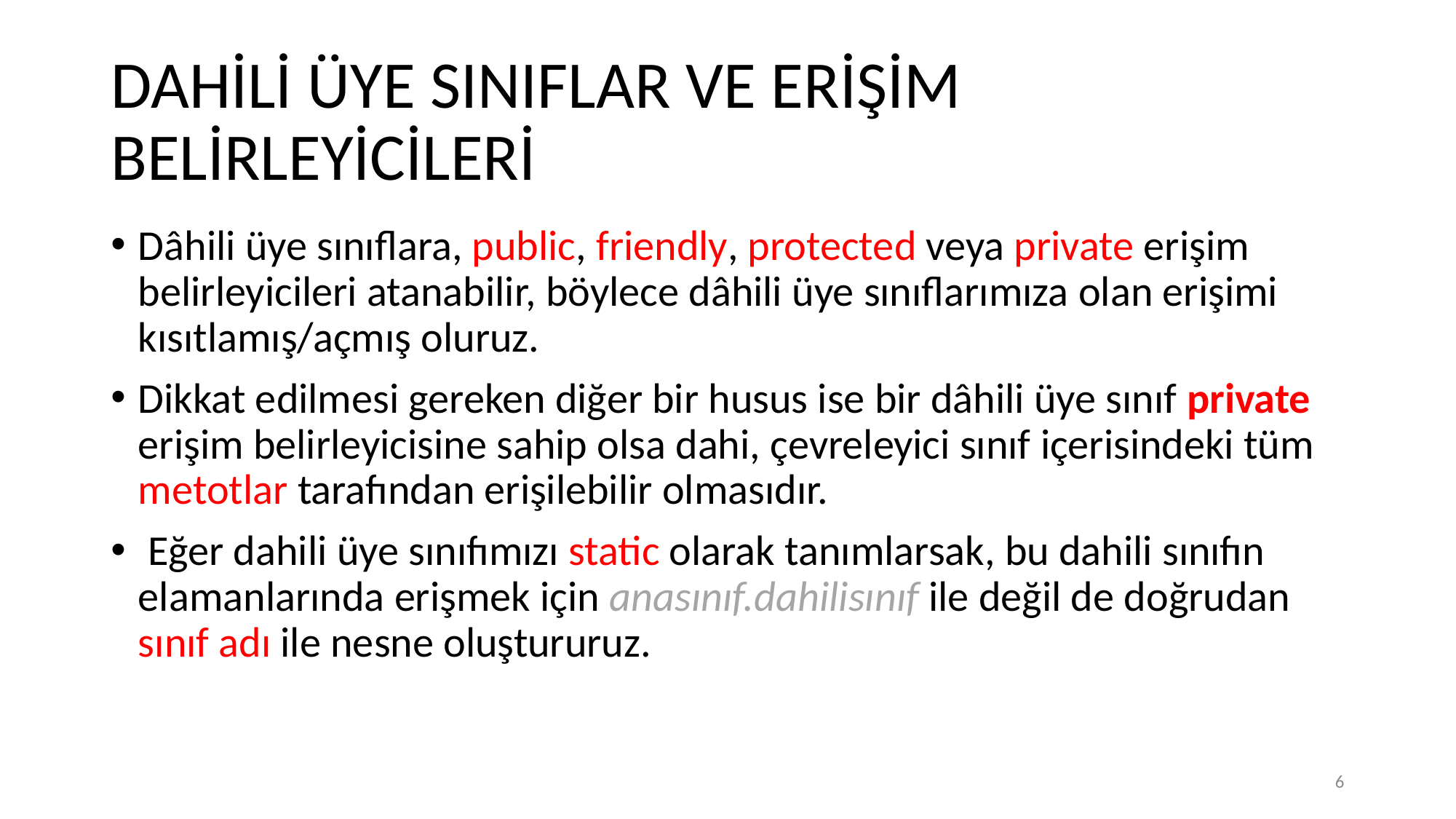

# DAHİLİ ÜYE SINIFLAR VE ERİŞİM BELİRLEYİCİLERİ
Dâhili üye sınıflara, public, friendly, protected veya private erişim belirleyicileri atanabilir, böylece dâhili üye sınıflarımıza olan erişimi kısıtlamış/açmış oluruz.
Dikkat edilmesi gereken diğer bir husus ise bir dâhili üye sınıf private erişim belirleyicisine sahip olsa dahi, çevreleyici sınıf içerisindeki tüm metotlar tarafından erişilebilir olmasıdır.
 Eğer dahili üye sınıfımızı static olarak tanımlarsak, bu dahili sınıfın elamanlarında erişmek için anasınıf.dahilisınıf ile değil de doğrudan sınıf adı ile nesne oluştururuz.

6